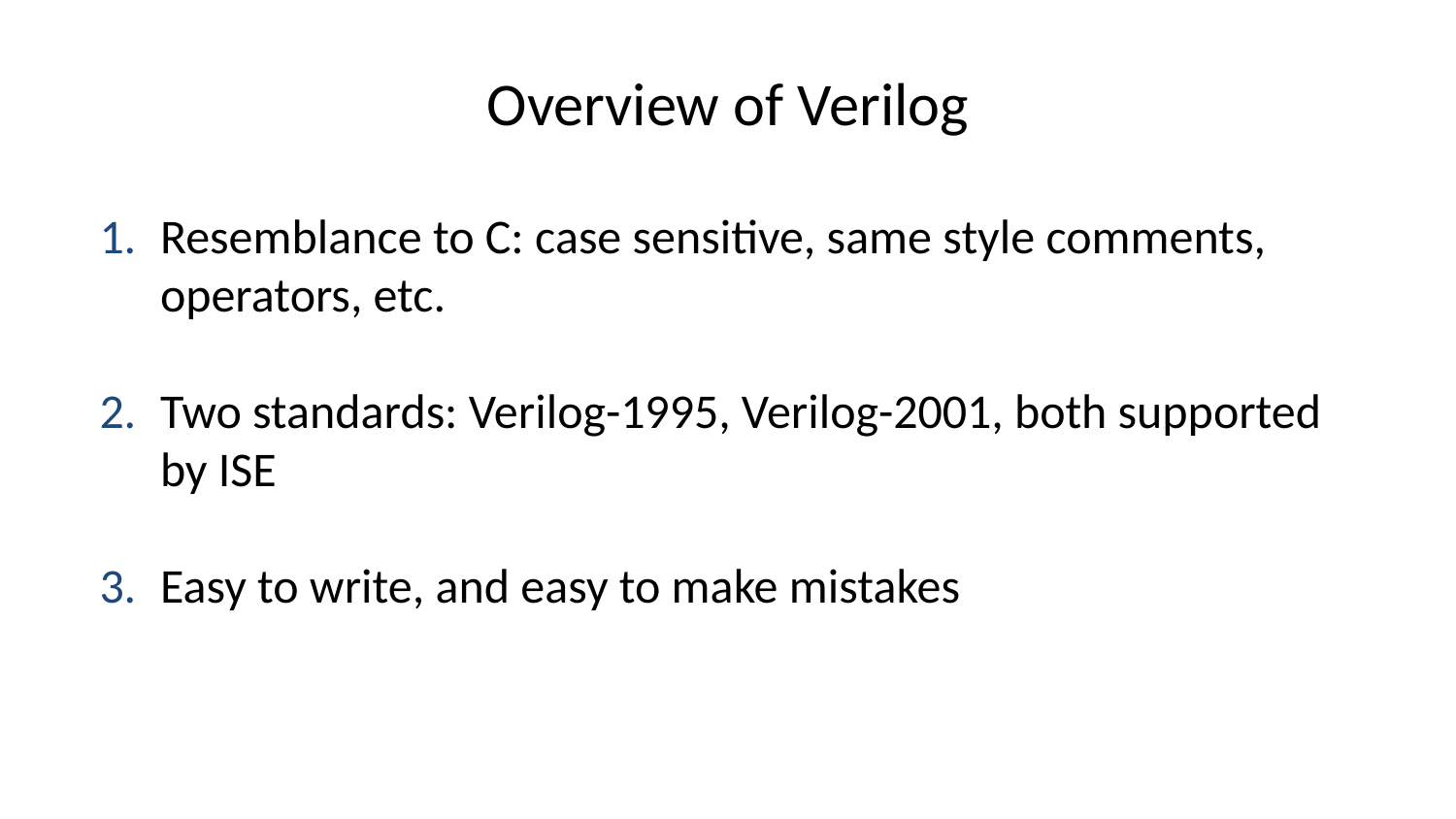

# Overview of Verilog
Resemblance to C: case sensitive, same style comments, operators, etc.

Two standards: Verilog-1995, Verilog-2001, both supported by ISE

Easy to write, and easy to make mistakes